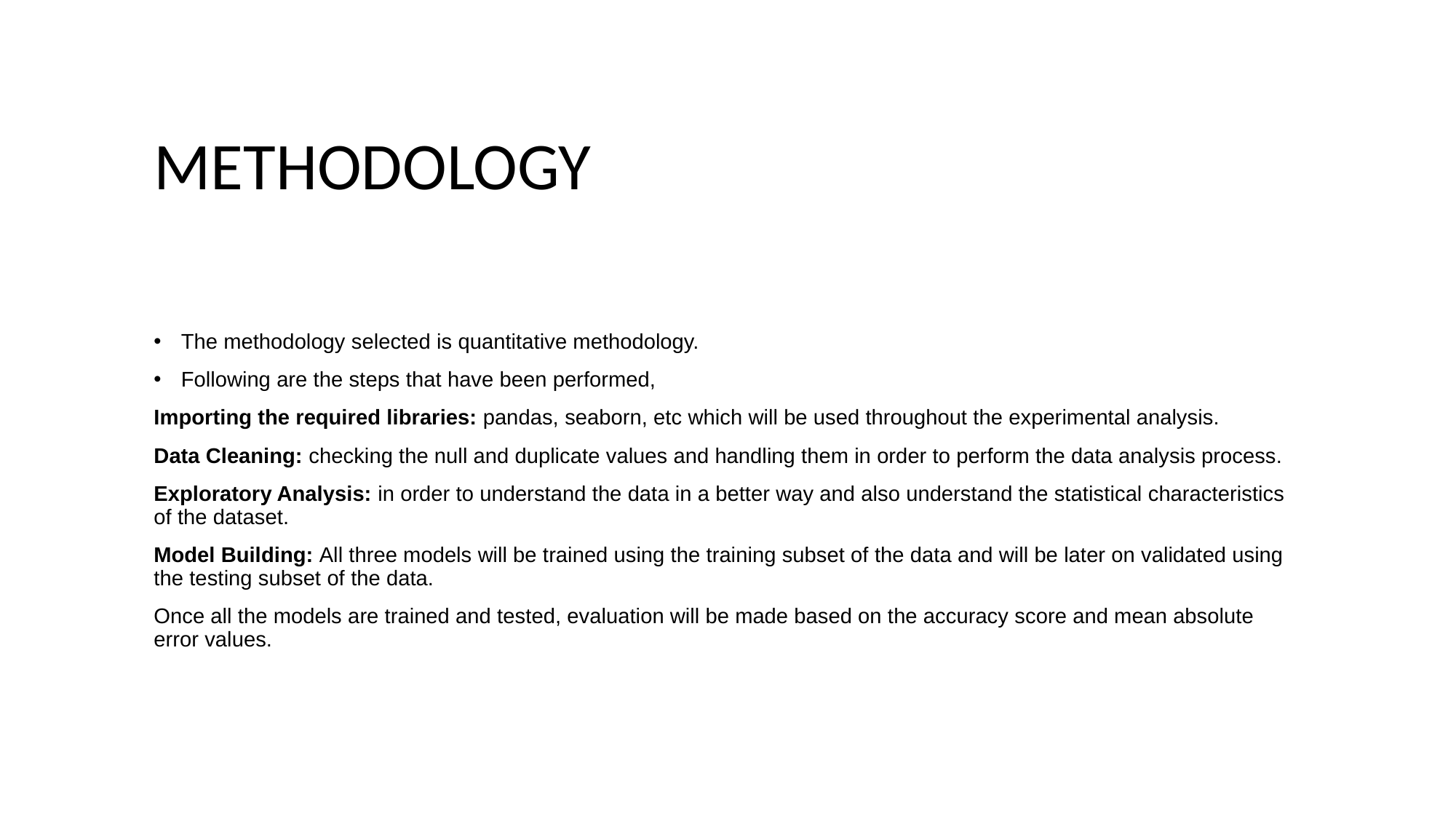

# METHODOLOGY
The methodology selected is quantitative methodology.
Following are the steps that have been performed,
Importing the required libraries: pandas, seaborn, etc which will be used throughout the experimental analysis.
Data Cleaning: checking the null and duplicate values and handling them in order to perform the data analysis process.
Exploratory Analysis: in order to understand the data in a better way and also understand the statistical characteristics of the dataset.
Model Building: All three models will be trained using the training subset of the data and will be later on validated using the testing subset of the data.
Once all the models are trained and tested, evaluation will be made based on the accuracy score and mean absolute error values.